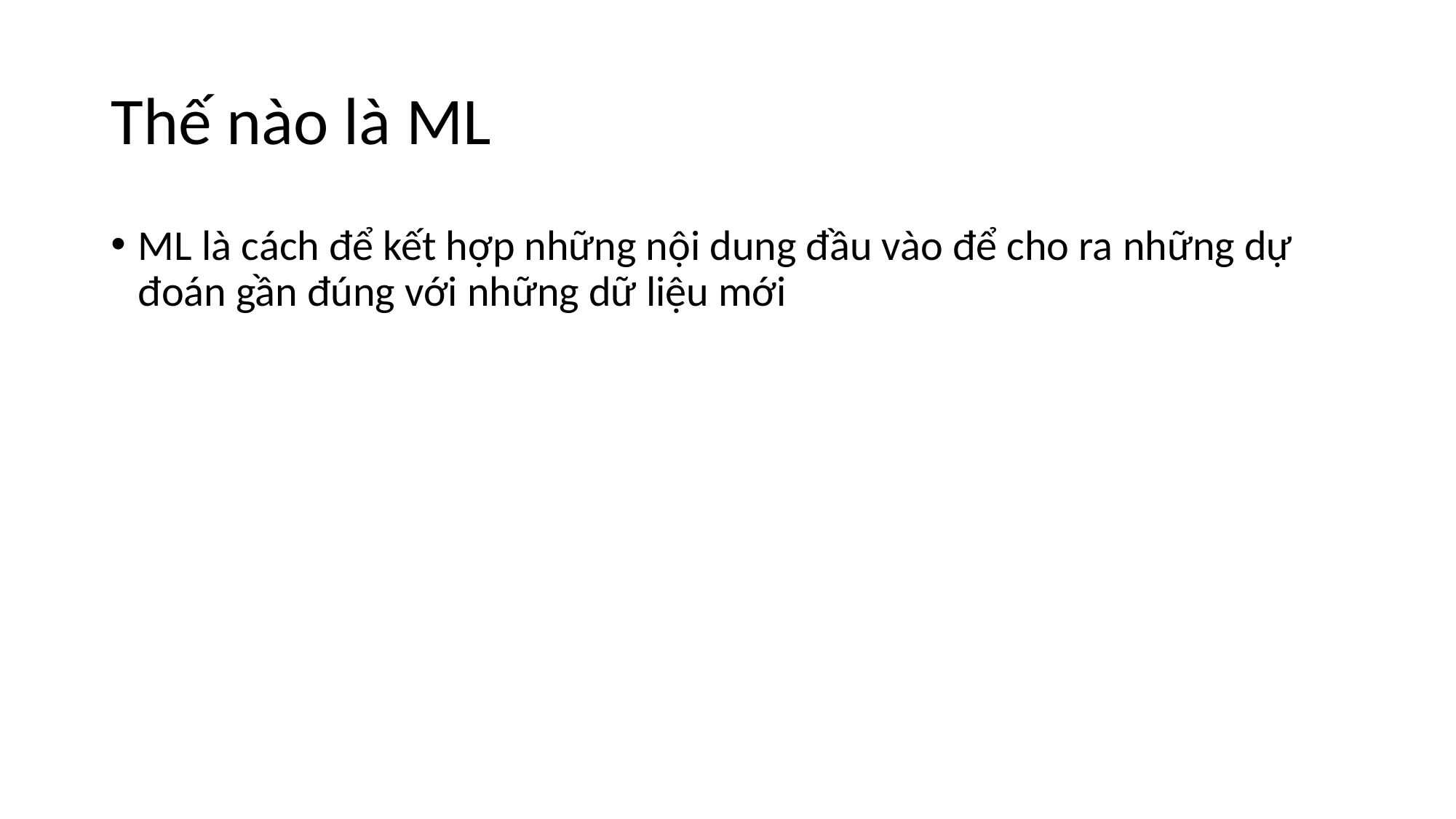

# Thế nào là ML
ML là cách để kết hợp những nội dung đầu vào để cho ra những dự đoán gần đúng với những dữ liệu mới